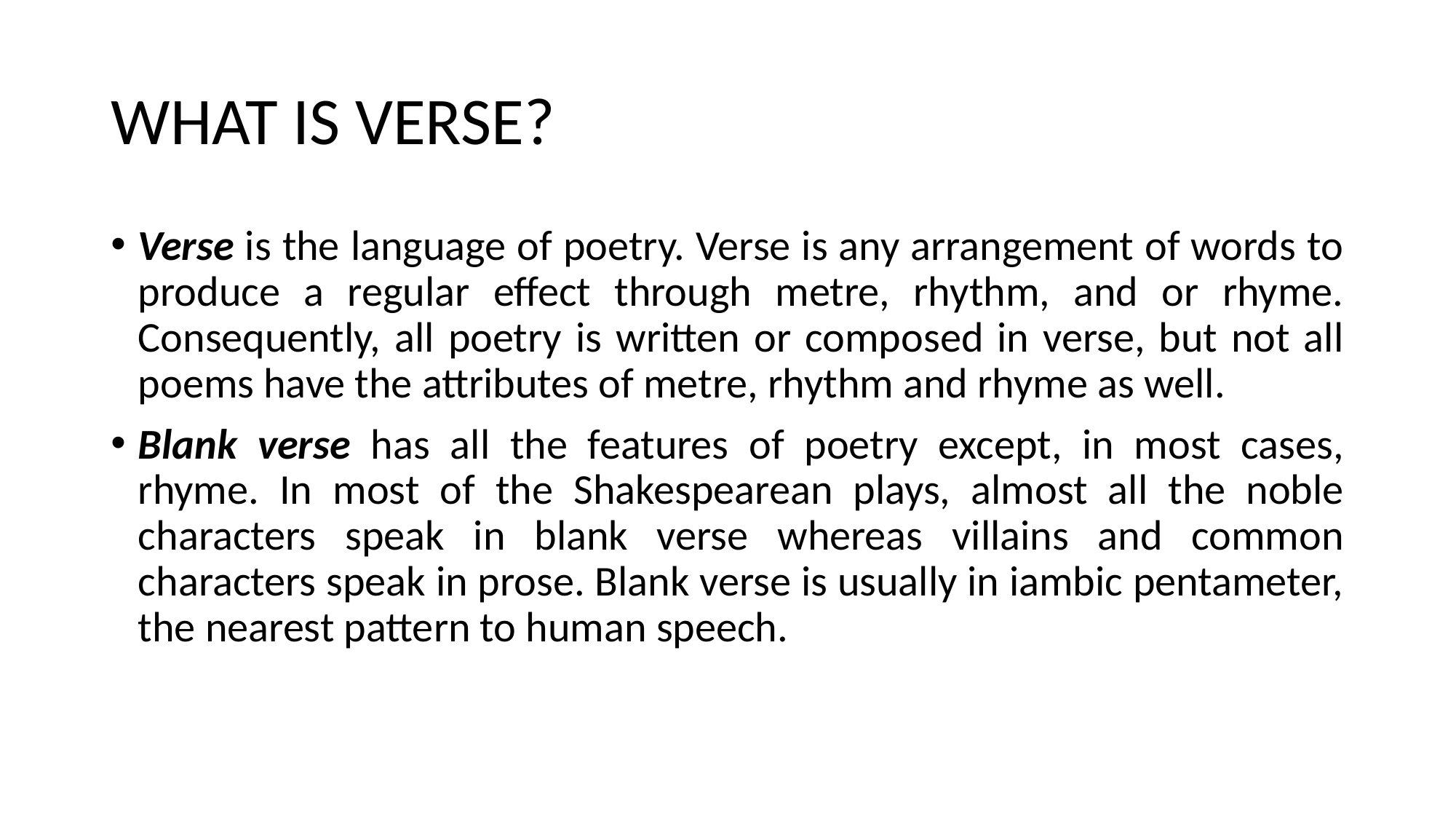

# WHAT IS VERSE?
Verse is the language of poetry. Verse is any arrangement of words to produce a regular effect through metre, rhythm, and or rhyme. Consequently, all poetry is written or composed in verse, but not all poems have the attributes of metre, rhythm and rhyme as well.
Blank verse has all the features of poetry except, in most cases, rhyme. In most of the Shakespearean plays, almost all the noble characters speak in blank verse whereas villains and common characters speak in prose. Blank verse is usually in iambic pentameter, the nearest pattern to human speech.